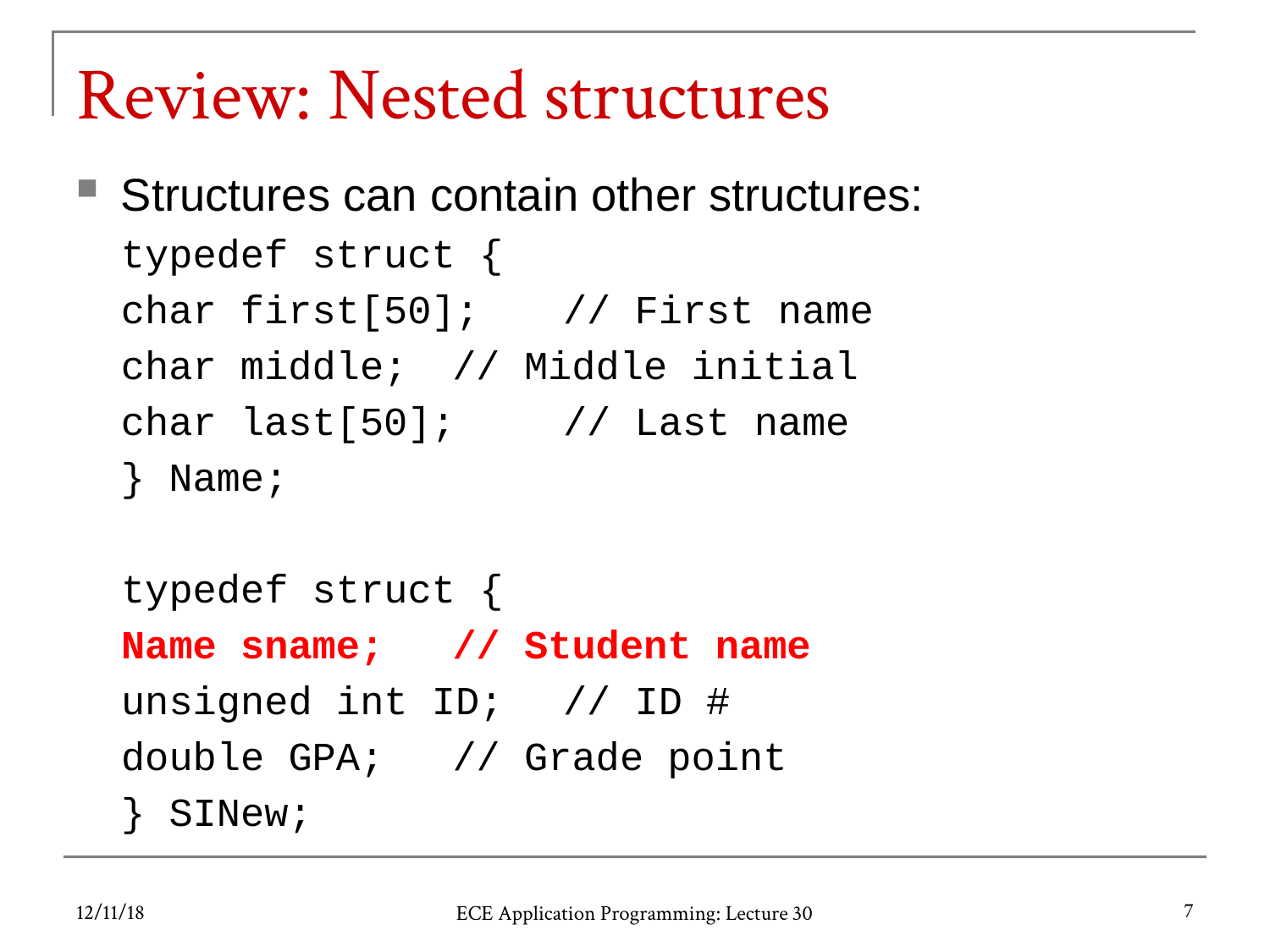

# Review: Nested structures
Structures can contain other structures:
typedef struct {
	char first[50];	// First name
	char middle;		// Middle initial
	char last[50];		// Last name
} Name;

typedef struct {
	Name sname;		// Student name
	unsigned int ID;	// ID #
	double GPA;		// Grade point
} SINew;

12/11/18
7
ECE Application Programming: Lecture 30